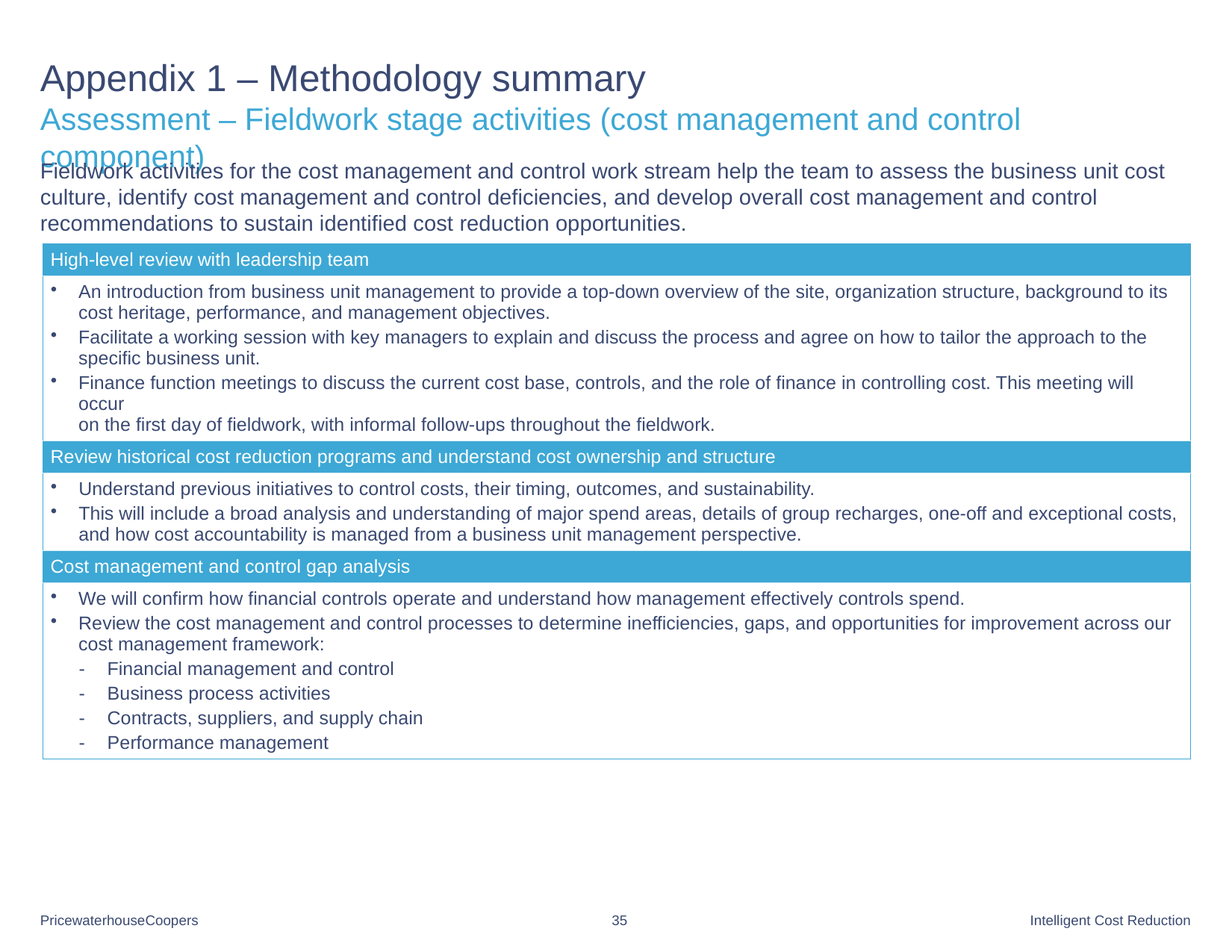

# Appendix 1 – Methodology summary Assessment – Fieldwork stage activities (cost management and control component)
Fieldwork activities for the cost management and control work stream help the team to assess the business unit cost culture, identify cost management and control deficiencies, and develop overall cost management and control recommendations to sustain identified cost reduction opportunities.
| High-level review with leadership team |
| --- |
| An introduction from business unit management to provide a top-down overview of the site, organization structure, background to its cost heritage, performance, and management objectives. Facilitate a working session with key managers to explain and discuss the process and agree on how to tailor the approach to the specific business unit. Finance function meetings to discuss the current cost base, controls, and the role of finance in controlling cost. This meeting will occur on the first day of fieldwork, with informal follow-ups throughout the fieldwork. |
| Review historical cost reduction programs and understand cost ownership and structure |
| Understand previous initiatives to control costs, their timing, outcomes, and sustainability. This will include a broad analysis and understanding of major spend areas, details of group recharges, one-off and exceptional costs, and how cost accountability is managed from a business unit management perspective. |
| Cost management and control gap analysis |
| We will confirm how financial controls operate and understand how management effectively controls spend. Review the cost management and control processes to determine inefficiencies, gaps, and opportunities for improvement across our cost management framework: Financial management and control Business process activities Contracts, suppliers, and supply chain Performance management |
35